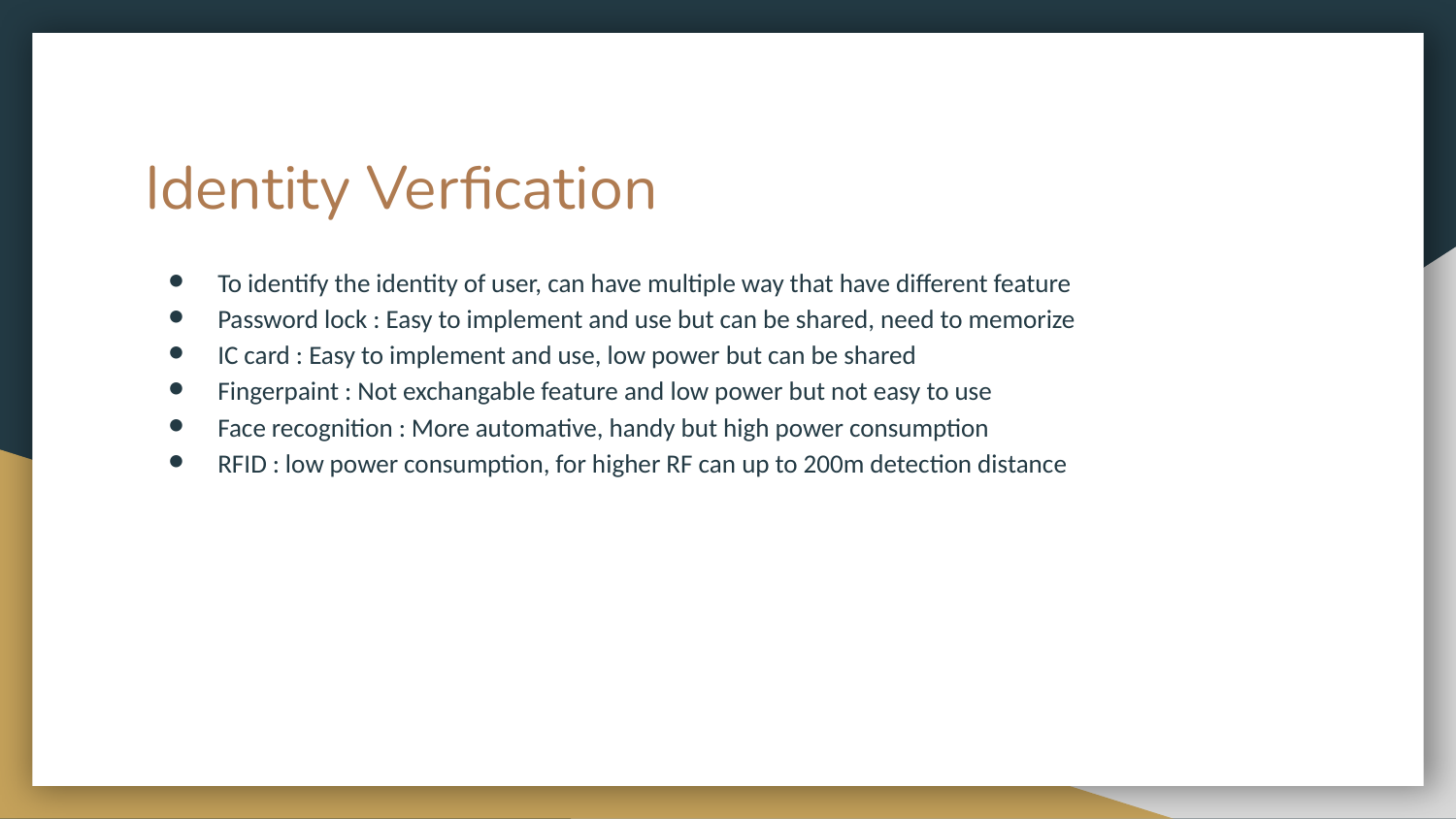

# Identity Verfication
To identify the identity of user, can have multiple way that have different feature
Password lock : Easy to implement and use but can be shared, need to memorize
IC card : Easy to implement and use, low power but can be shared
Fingerpaint : Not exchangable feature and low power but not easy to use
Face recognition : More automative, handy but high power consumption
RFID : low power consumption, for higher RF can up to 200m detection distance